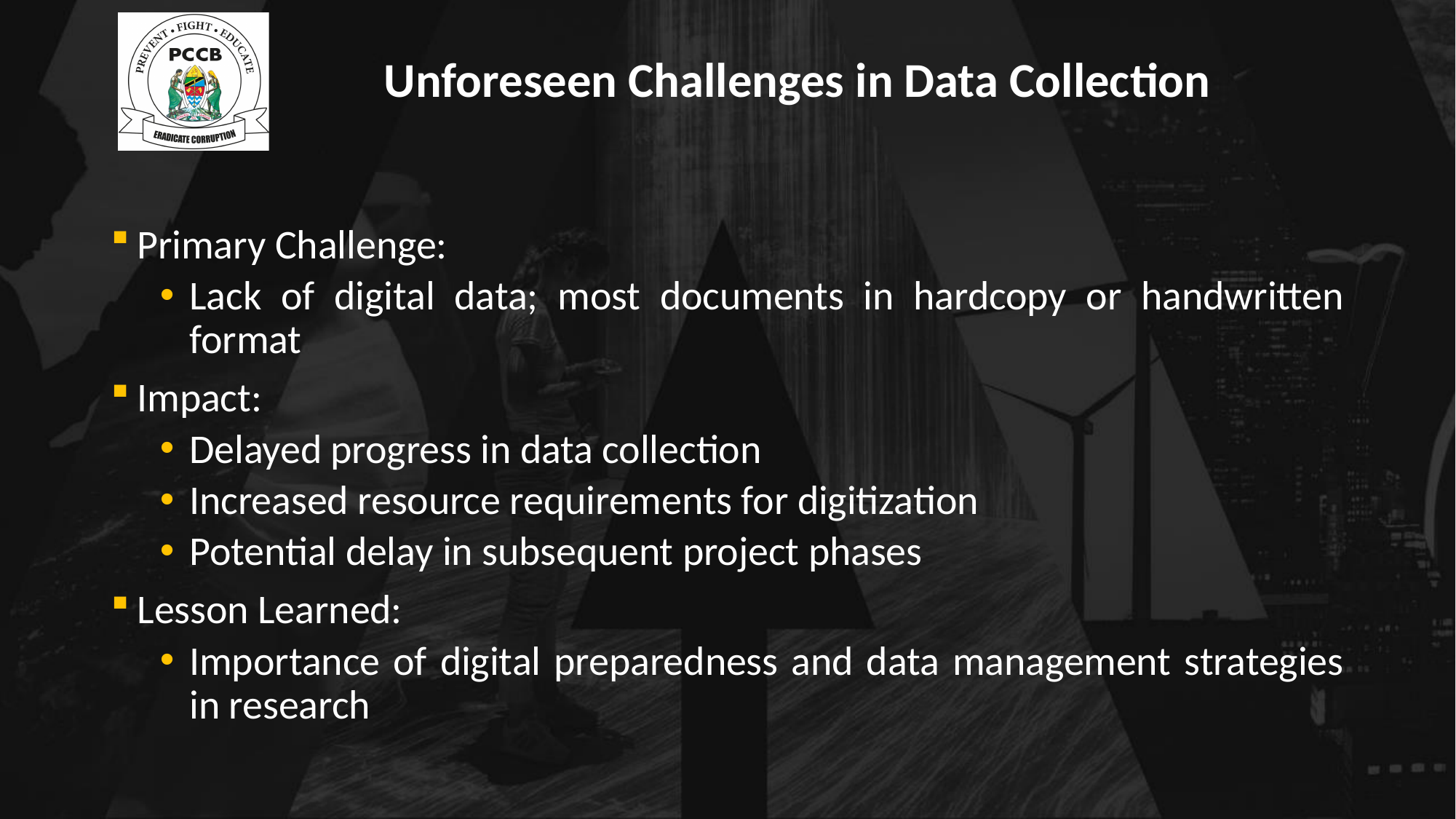

# Unforeseen Challenges in Data Collection
Primary Challenge:
Lack of digital data; most documents in hardcopy or handwritten format
Impact:
Delayed progress in data collection
Increased resource requirements for digitization
Potential delay in subsequent project phases
Lesson Learned:
Importance of digital preparedness and data management strategies in research